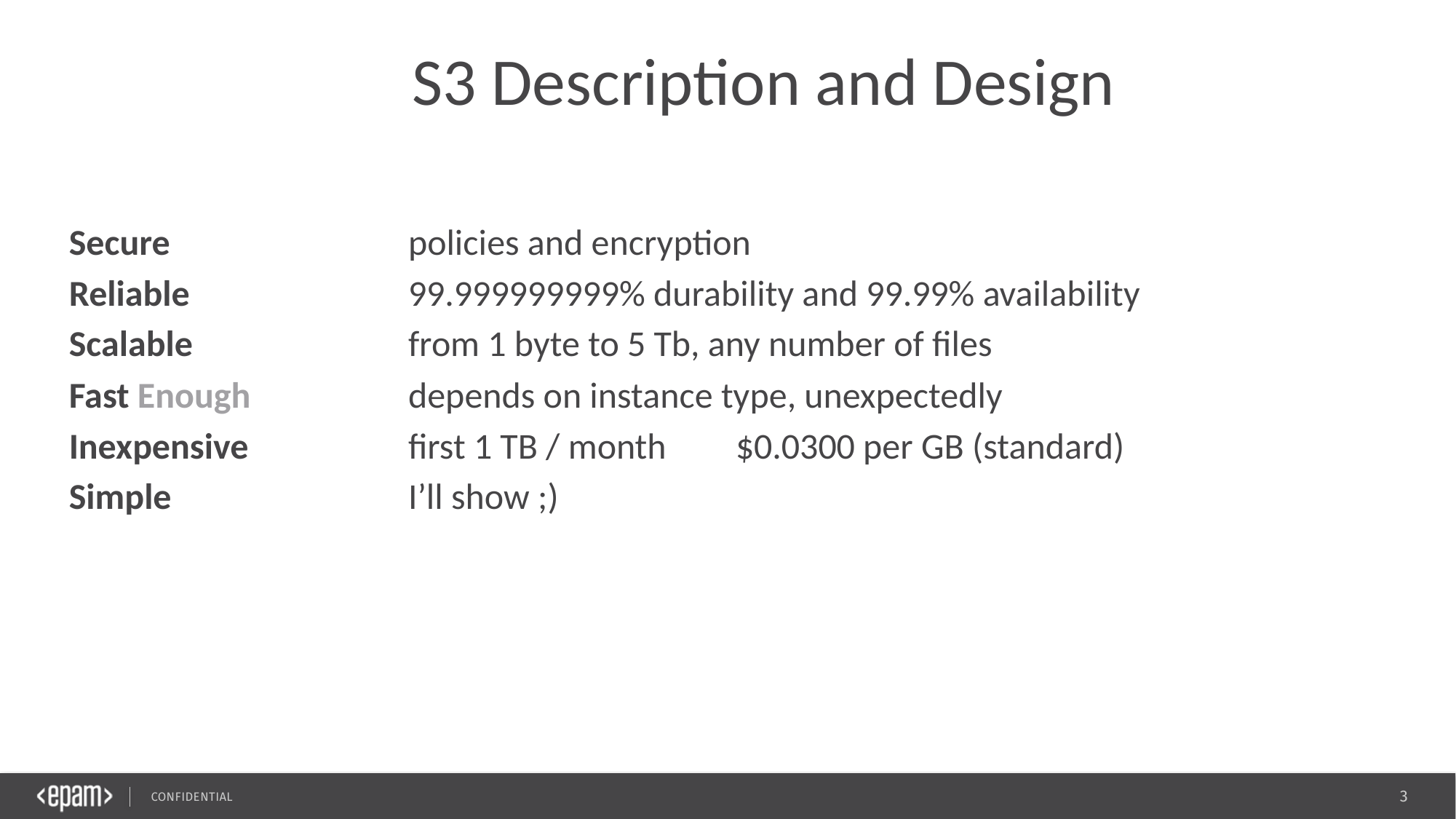

# S3 Description and Design
Secure
Reliable
Scalable
Fast Enough
Inexpensive
Simple

policies and encryption
99.999999999% durability and 99.99% availability
from 1 byte to 5 Tb, any number of files
depends on instance type, unexpectedly
first 1 TB / month	$0.0300 per GB (standard)
I’ll show ;)